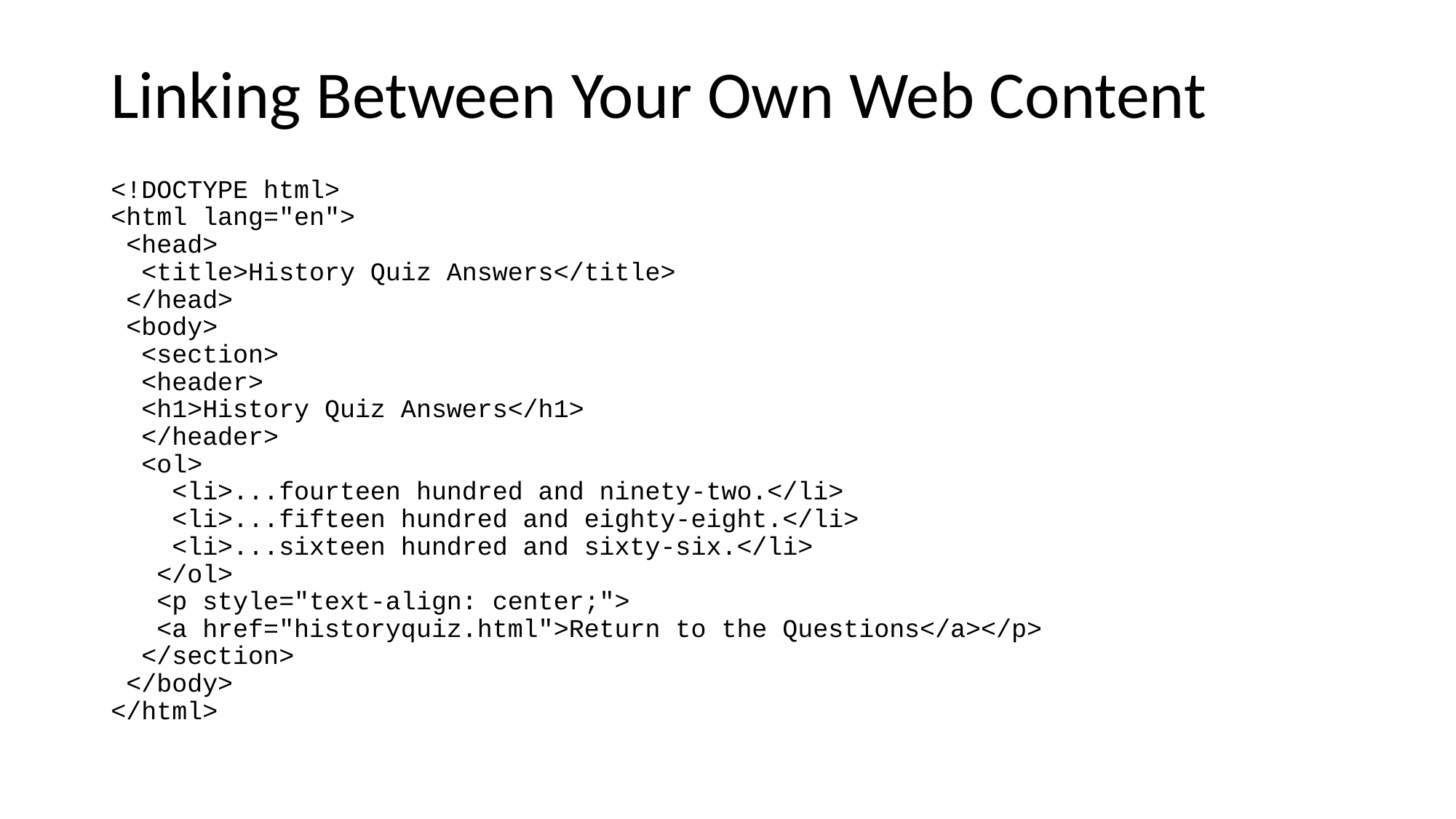

# Linking Between Your Own Web Content
<!DOCTYPE html>
<html lang="en">
 <head>
  <title>History Quiz Answers</title>
 </head>
 <body>
  <section>
  <header>
  <h1>History Quiz Answers</h1>
  </header>
  <ol>
    <li>...fourteen hundred and ninety-two.</li>
    <li>...fifteen hundred and eighty-eight.</li>
    <li>...sixteen hundred and sixty-six.</li>
   </ol>
   <p style="text-align: center;">
   <a href="historyquiz.html">Return to the Questions</a></p>
  </section>
 </body>
</html>